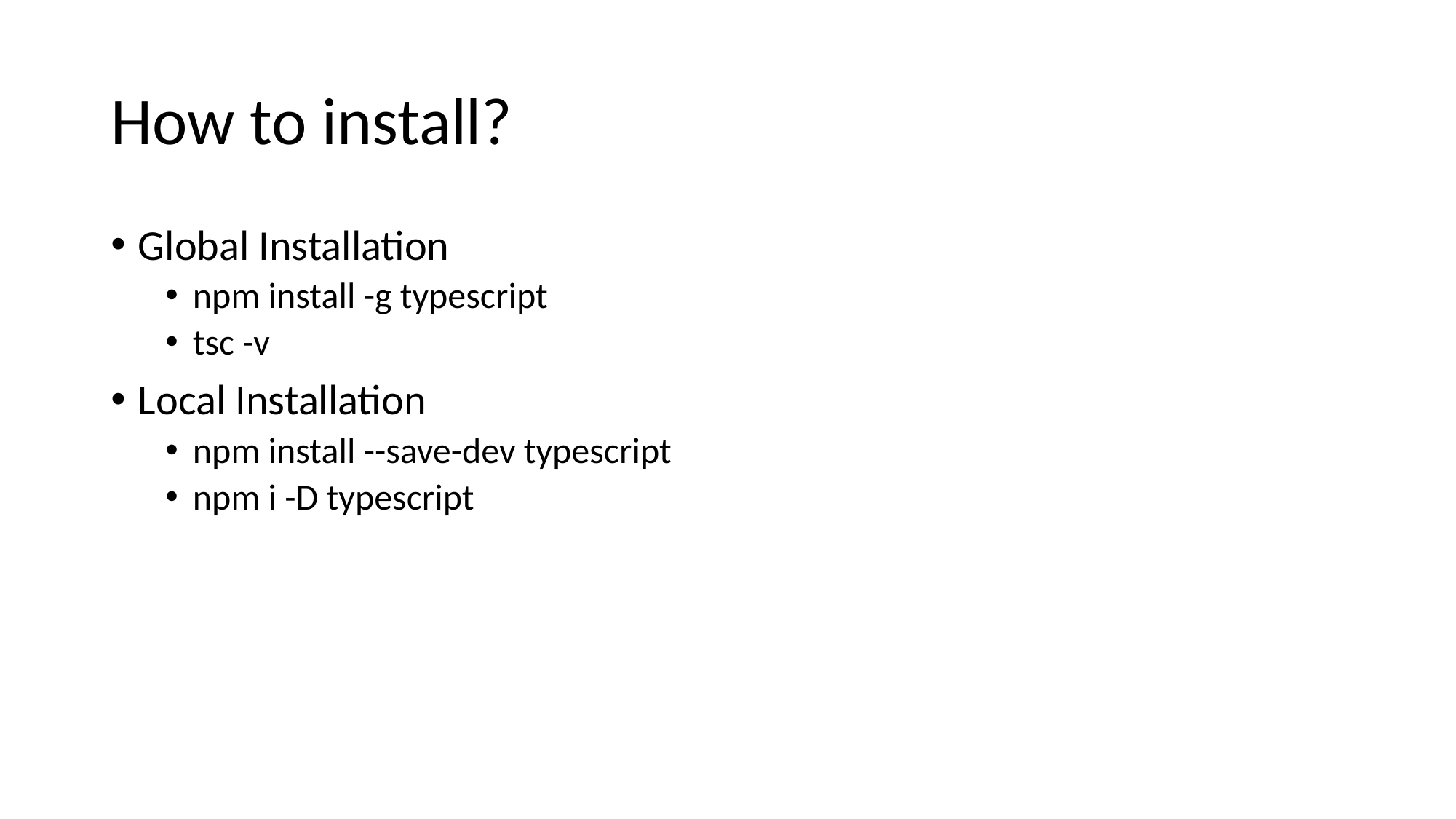

# How to install?
Global Installation
npm install -g typescript
tsc -v
Local Installation
npm install --save-dev typescript
npm i -D typescript